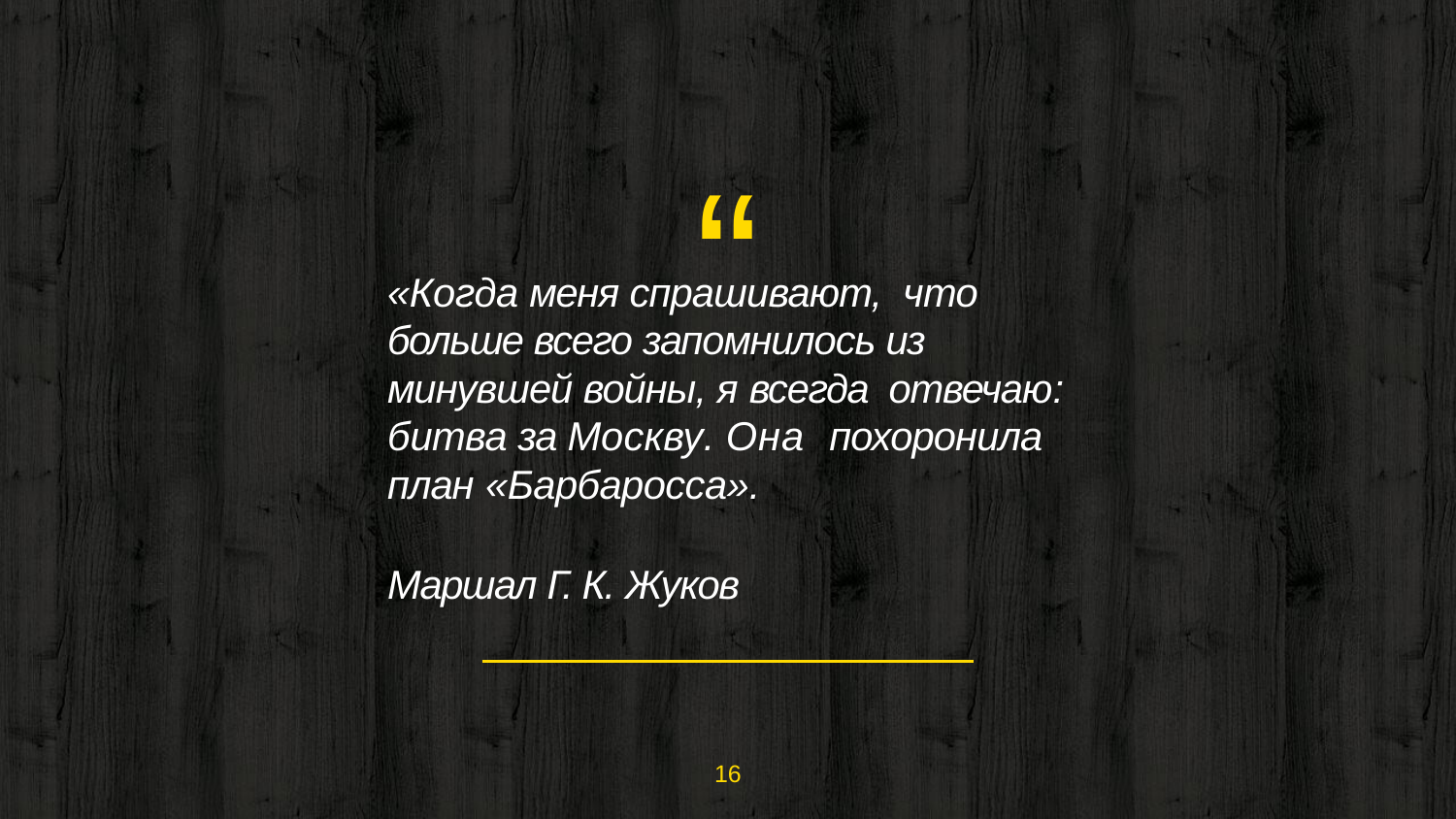

«Когда меня спрашивают,  что больше всего запомнилось из  минувшей войны, я всегда  отвечаю: битва за Москву. Она  похоронила план «Барбаросса».

Маршал Г. К. Жуков
16